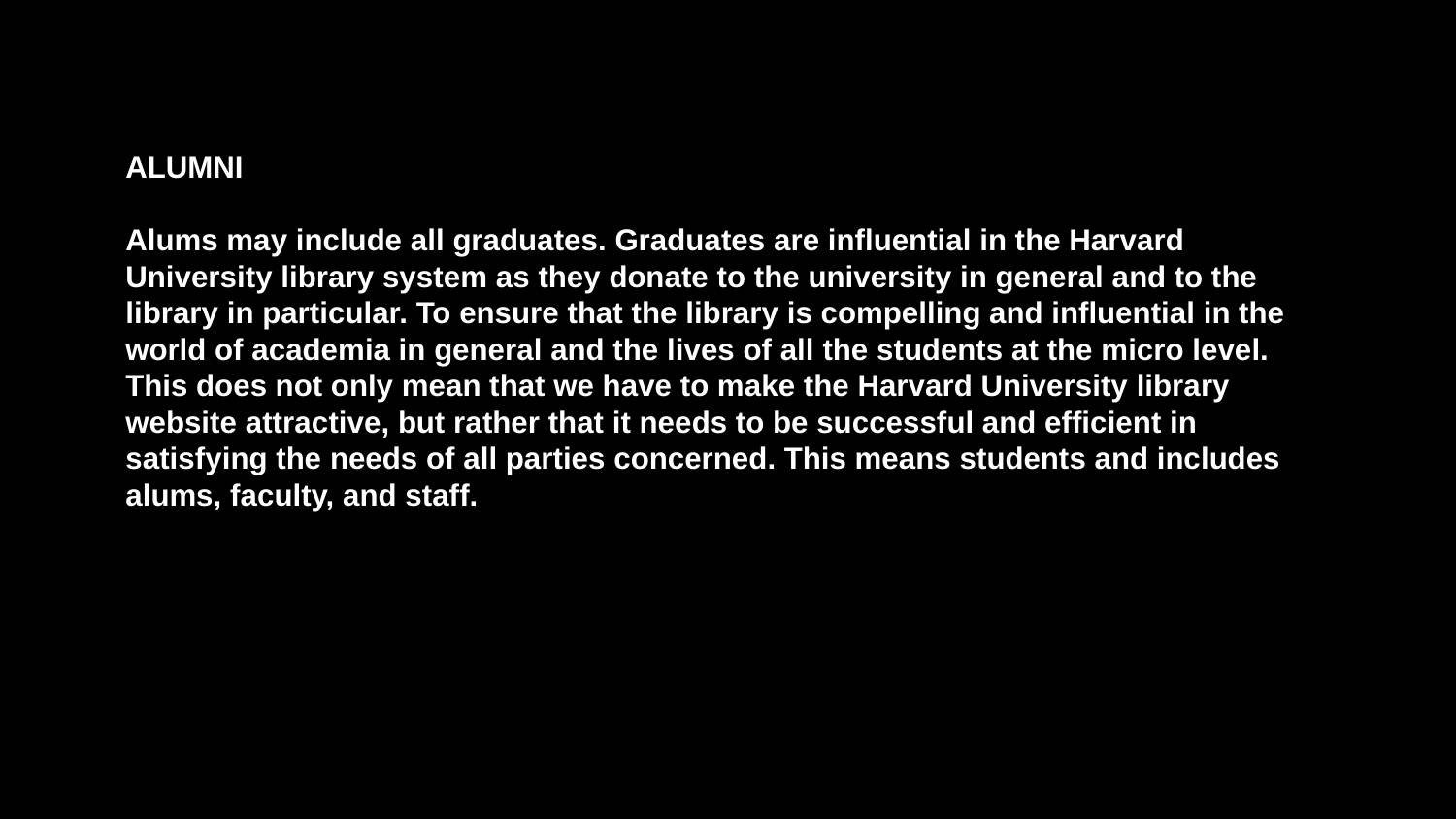

# ALUMNI

Alums may include all graduates. Graduates are influential in the Harvard University library system as they donate to the university in general and to the library in particular. To ensure that the library is compelling and influential in the world of academia in general and the lives of all the students at the micro level. This does not only mean that we have to make the Harvard University library website attractive, but rather that it needs to be successful and efficient in satisfying the needs of all parties concerned. This means students and includes alums, faculty, and staff.